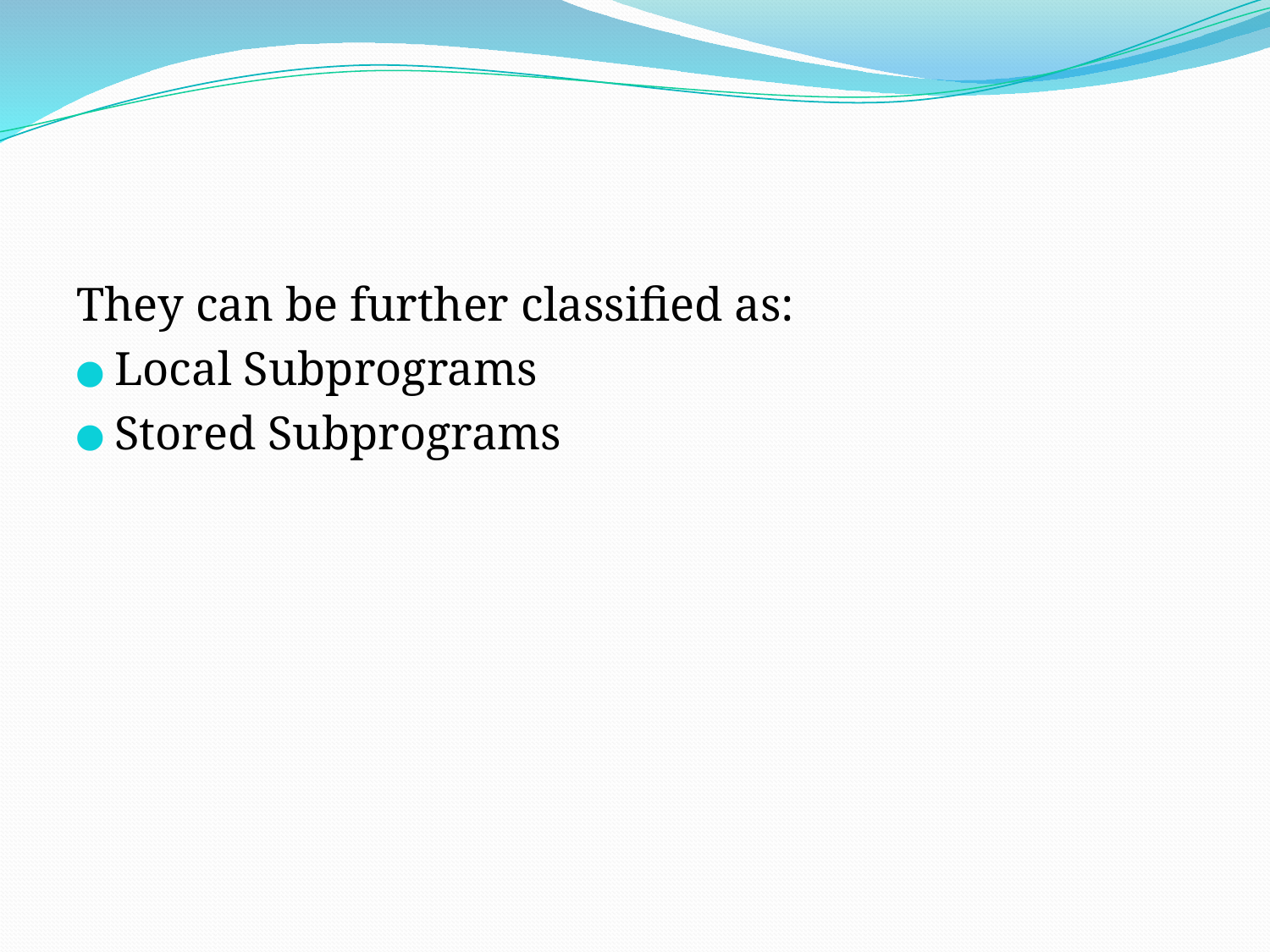

They can be further classified as:
Local Subprograms
Stored Subprograms